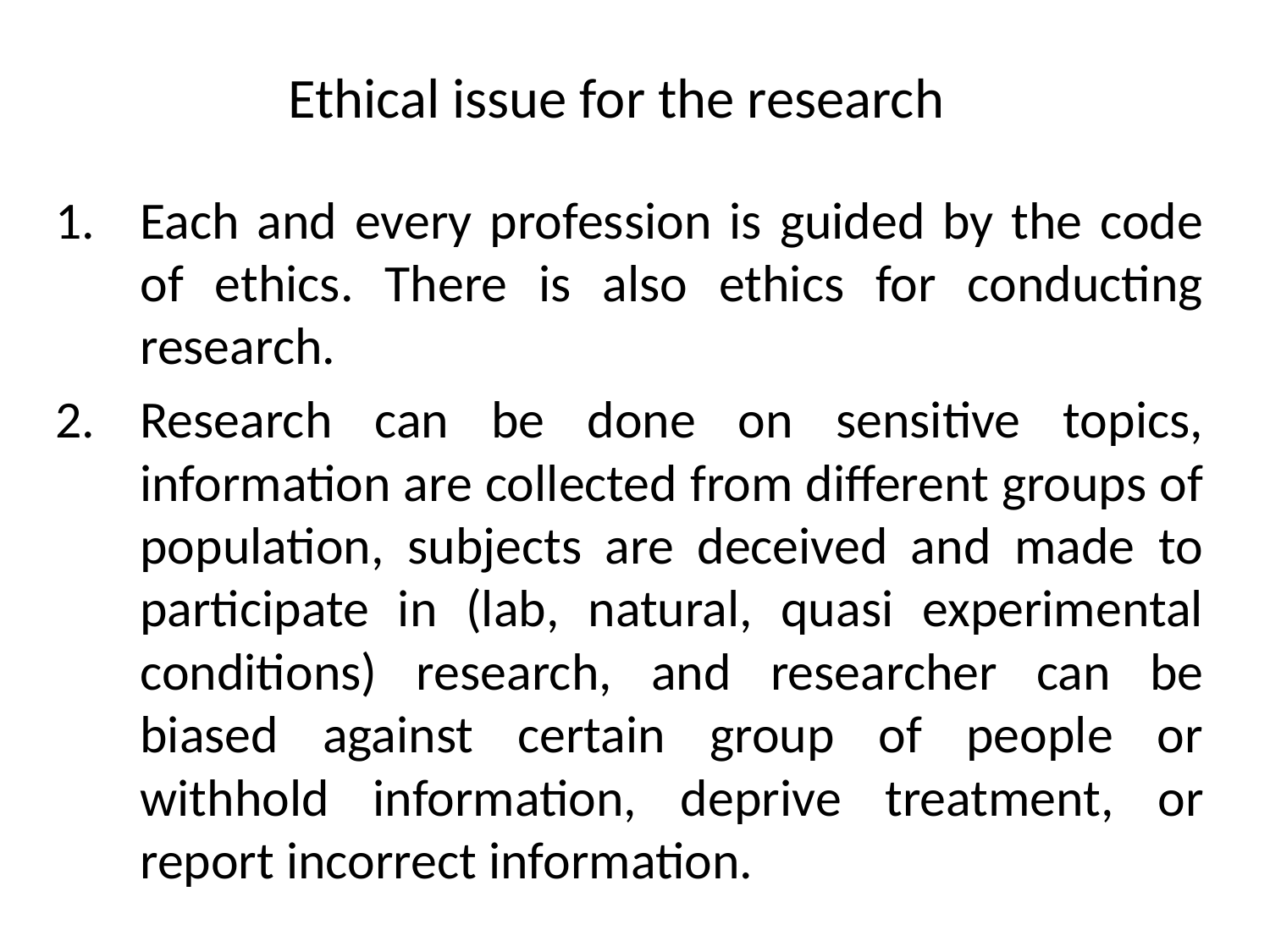

# Ethical issue for the research
Each and every profession is guided by the code of ethics. There is also ethics for conducting research.
Research can be done on sensitive topics, information are collected from different groups of population, subjects are deceived and made to participate in (lab, natural, quasi experimental conditions) research, and researcher can be biased against certain group of people or withhold information, deprive treatment, or report incorrect information.
Shishir Subba, PhD/